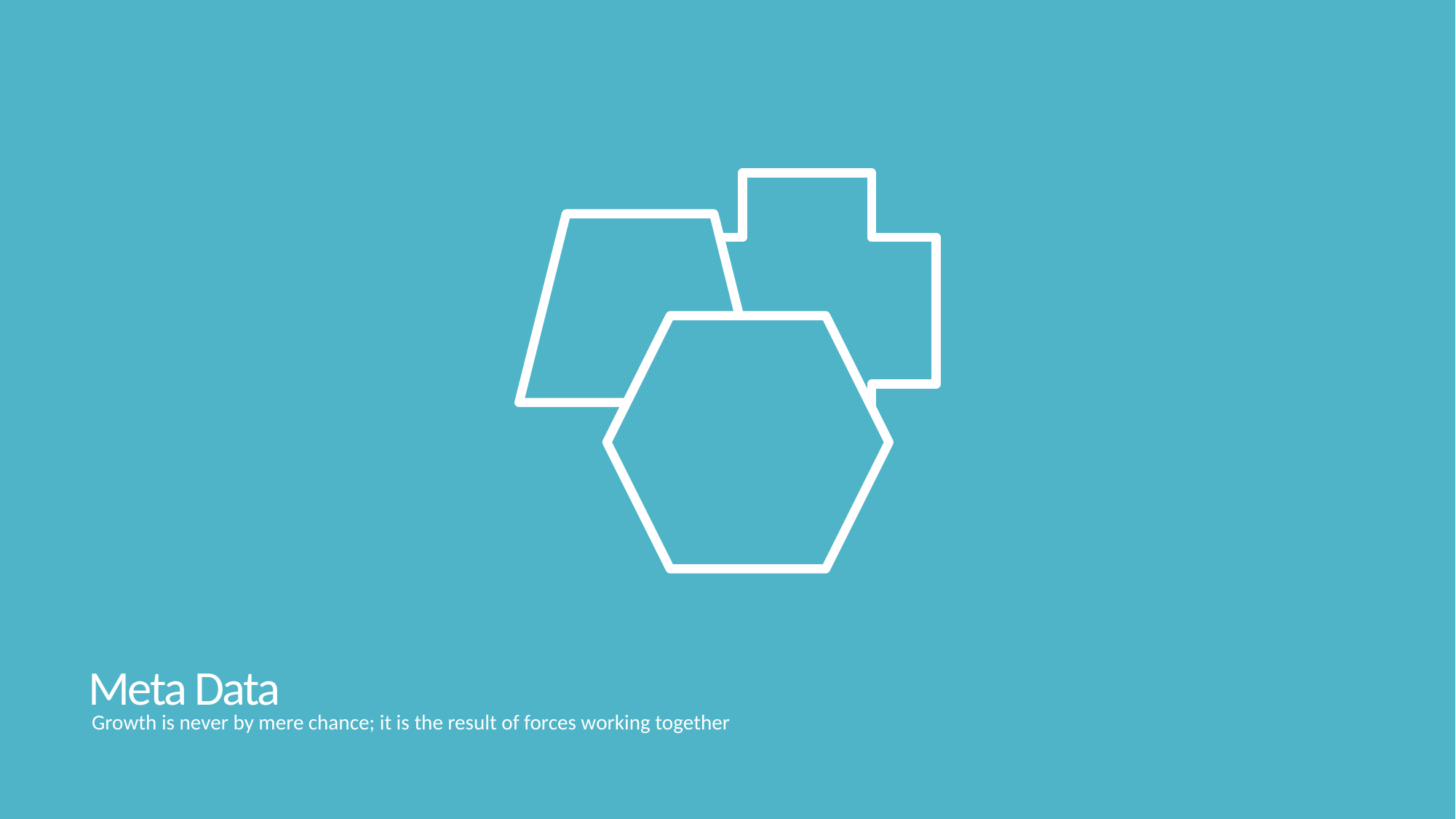

# Meta Data
Growth is never by mere chance; it is the result of forces working together